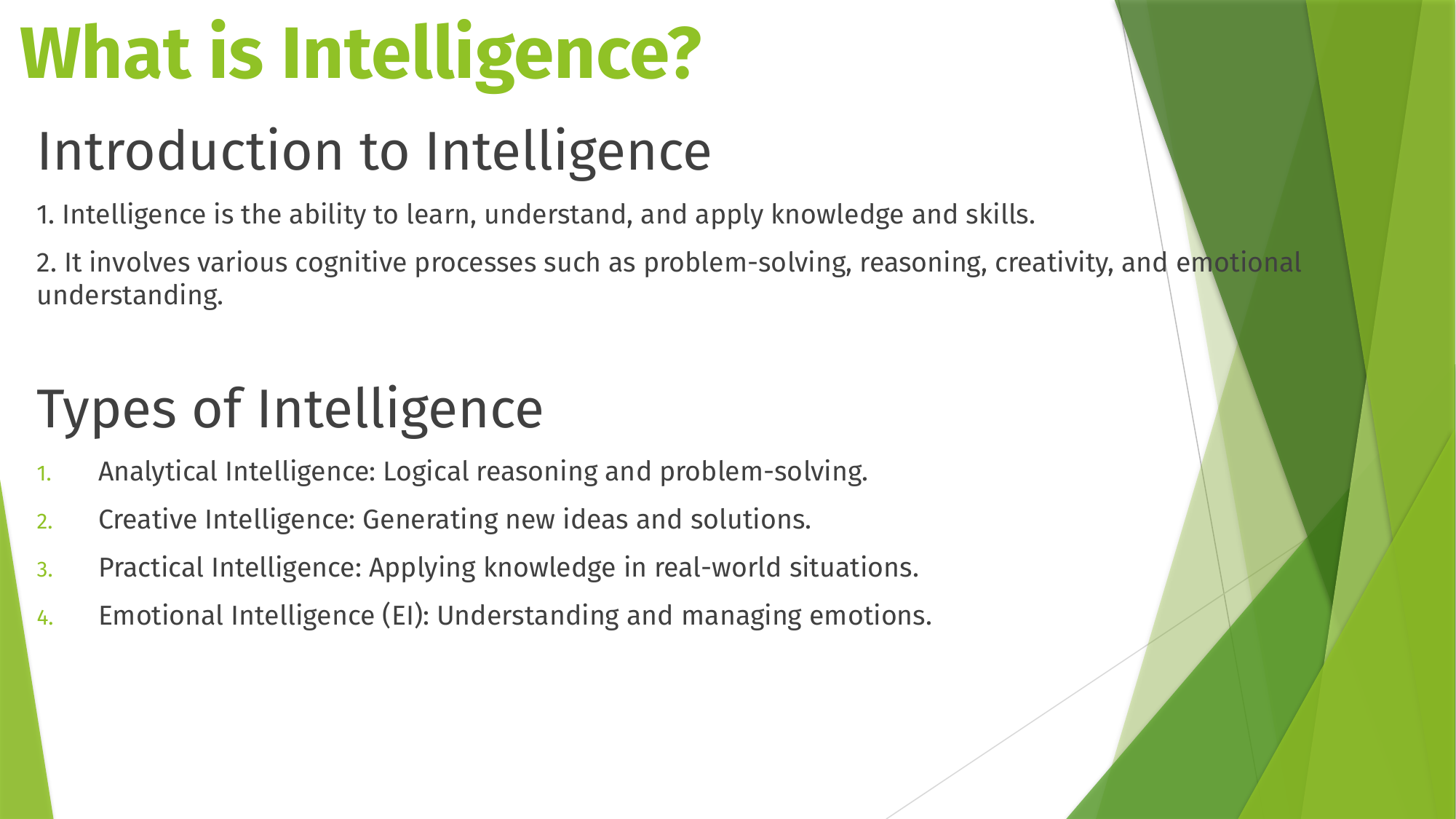

# What is Intelligence?
Introduction to Intelligence
1. Intelligence is the ability to learn, understand, and apply knowledge and skills.
2. It involves various cognitive processes such as problem-solving, reasoning, creativity, and emotional understanding.

Types of Intelligence
Analytical Intelligence: Logical reasoning and problem-solving.
Creative Intelligence: Generating new ideas and solutions.
Practical Intelligence: Applying knowledge in real-world situations.
Emotional Intelligence (EI): Understanding and managing emotions.